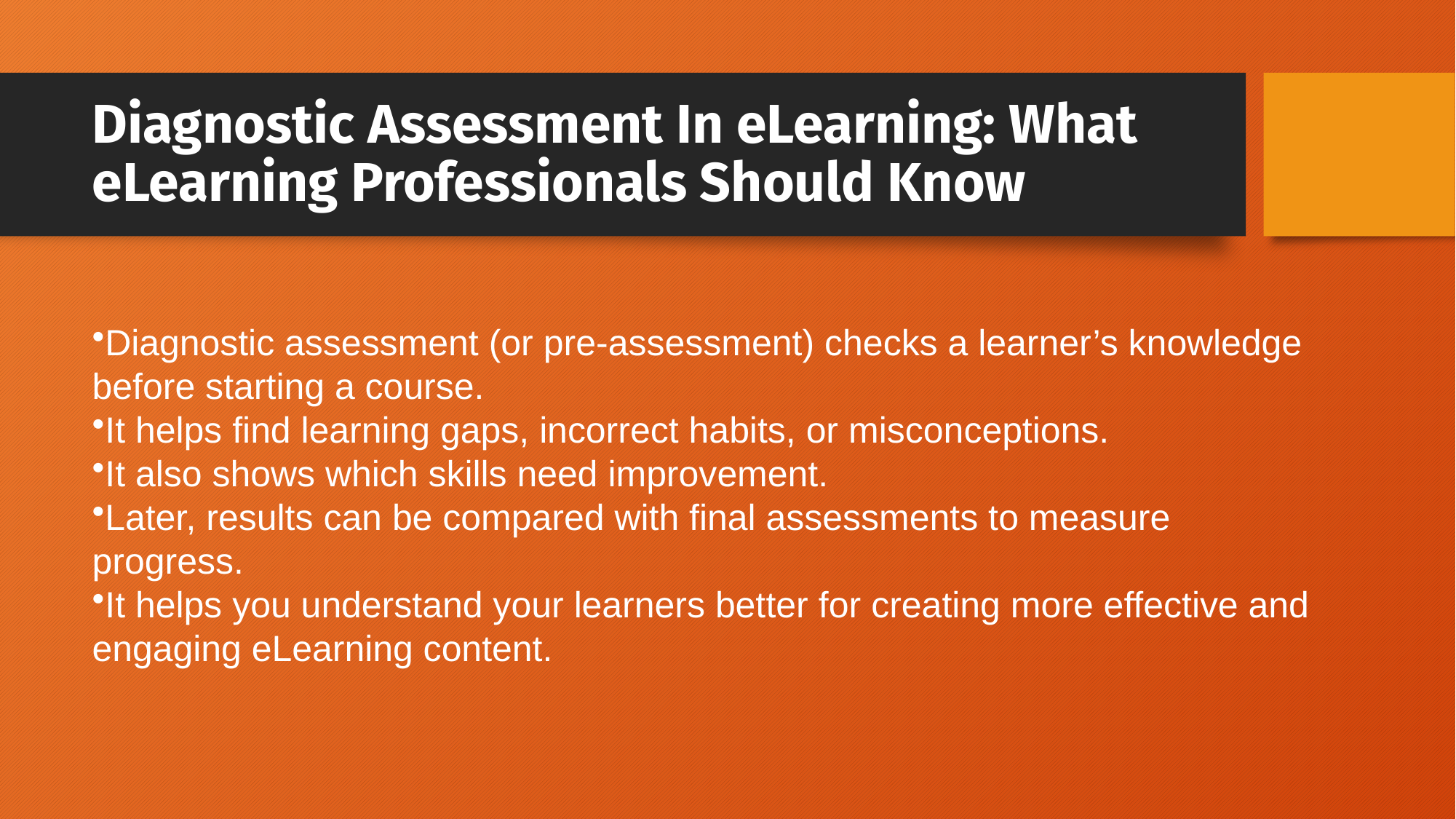

# Diagnostic Assessment In eLearning: What eLearning Professionals Should Know

Diagnostic assessment (or pre-assessment) checks a learner’s knowledge before starting a course.
It helps find learning gaps, incorrect habits, or misconceptions.
It also shows which skills need improvement.
Later, results can be compared with final assessments to measure progress.
It helps you understand your learners better for creating more effective and engaging eLearning content.